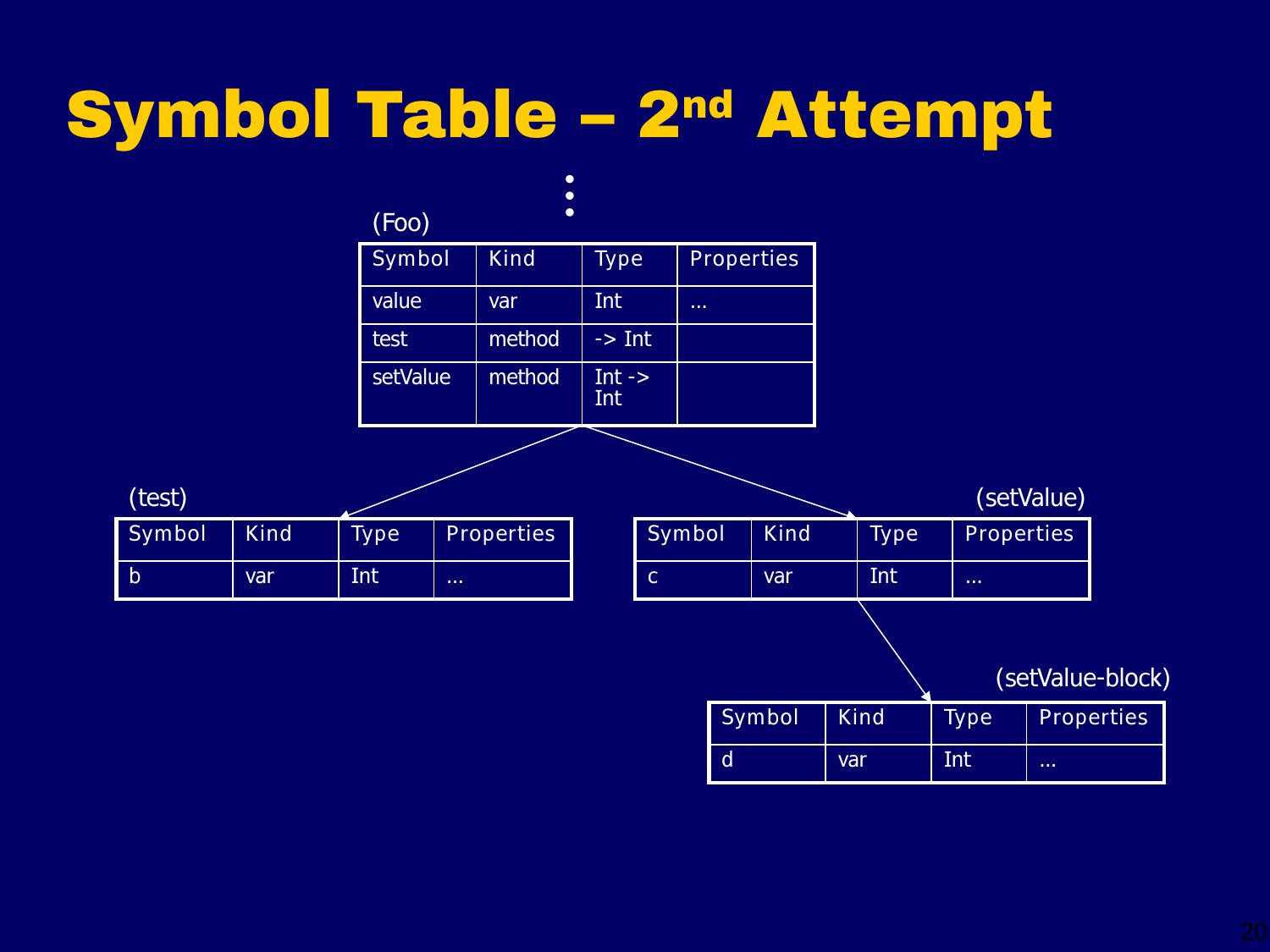

# Symbol Table – 2nd Attempt
…
(Foo)
| Symbol | Kind | Type | Properties |
| --- | --- | --- | --- |
| value | var | Int | … |
| test | method | -> Int |  |
| setValue | method | Int -> Int |  |
(test)
(setValue)
| Symbol | Kind | Type | Properties |
| --- | --- | --- | --- |
| b | var | Int | … |
| Symbol | Kind | Type | Properties |
| --- | --- | --- | --- |
| c | var | Int | … |
(setValue-block)
| Symbol | Kind | Type | Properties |
| --- | --- | --- | --- |
| d | var | Int | … |
20